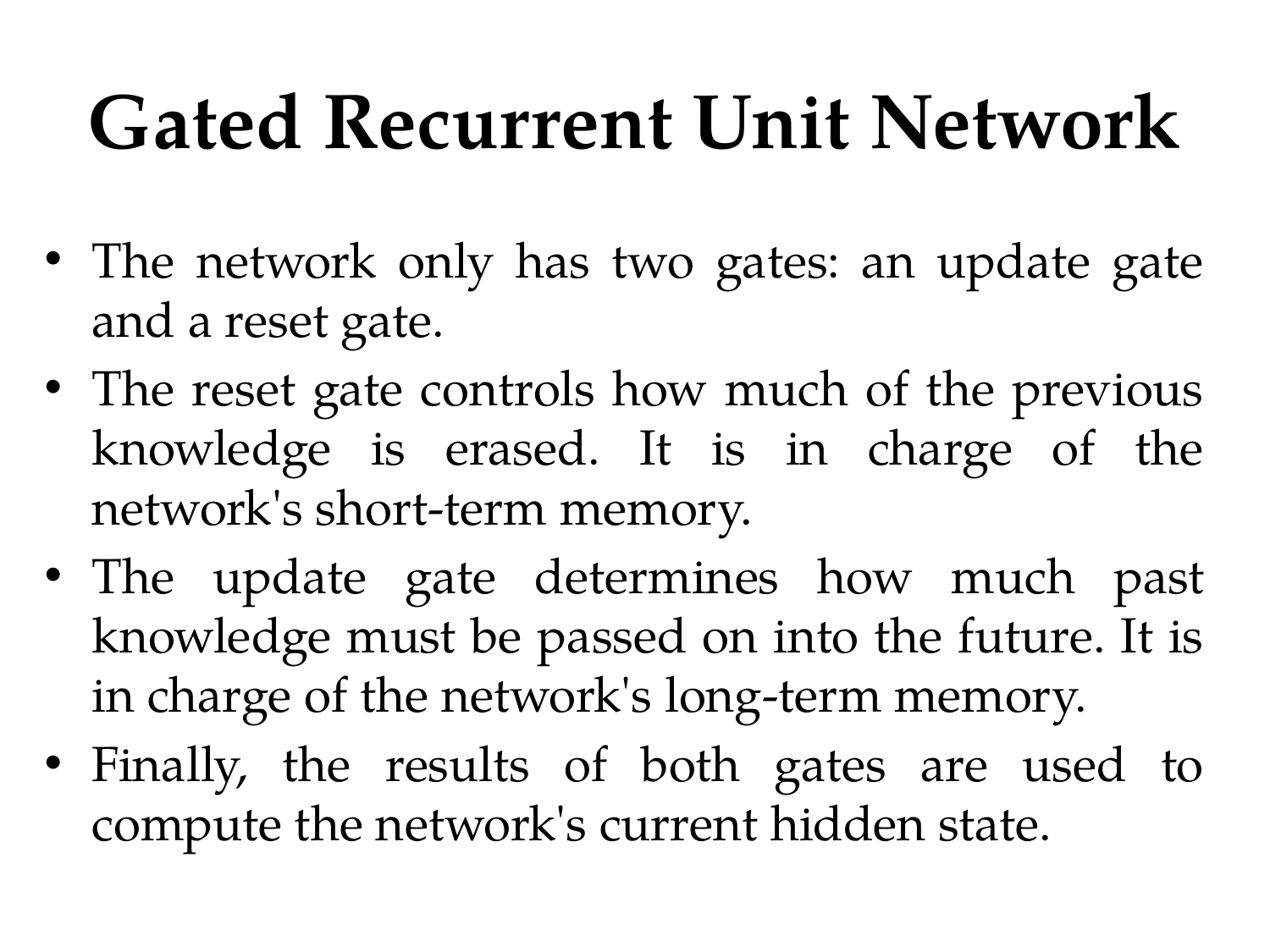

# Gated Recurrent Unit Network
The network only has two gates: an update gate and a reset gate.
The reset gate controls how much of the previous knowledge is erased. It is in charge of the network's short-term memory.
The update gate determines how much past knowledge must be passed on into the future. It is in charge of the network's long-term memory.
Finally, the results of both gates are used to compute the network's current hidden state.